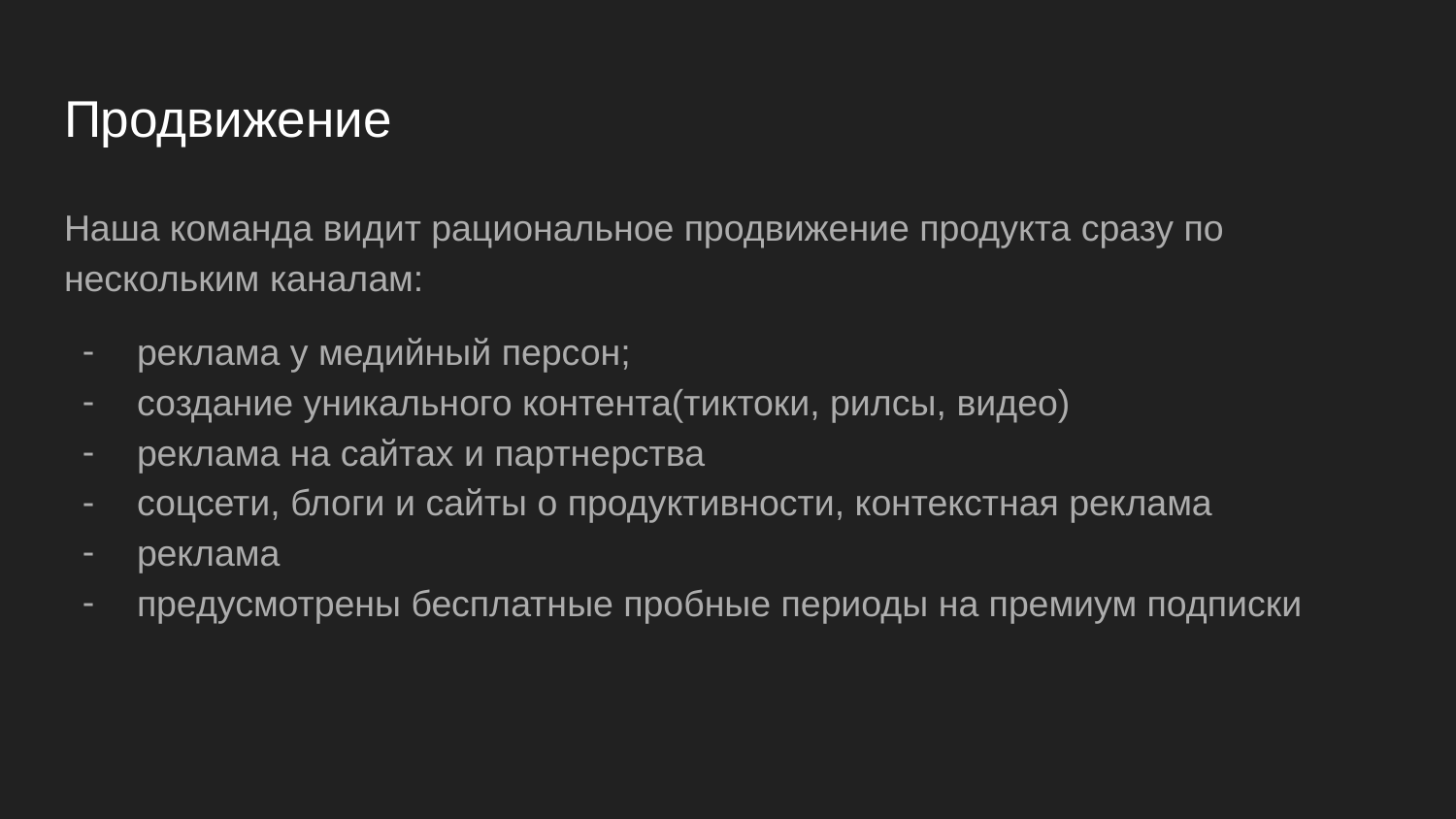

# Продвижение
Наша команда видит рациональное продвижение продукта сразу по нескольким каналам:
реклама у медийный персон;
создание уникального контента(тиктоки, рилсы, видео)
реклама на сайтах и партнерства
соцсети, блоги и сайты о продуктивности, контекстная реклама
реклама
предусмотрены бесплатные пробные периоды на премиум подписки